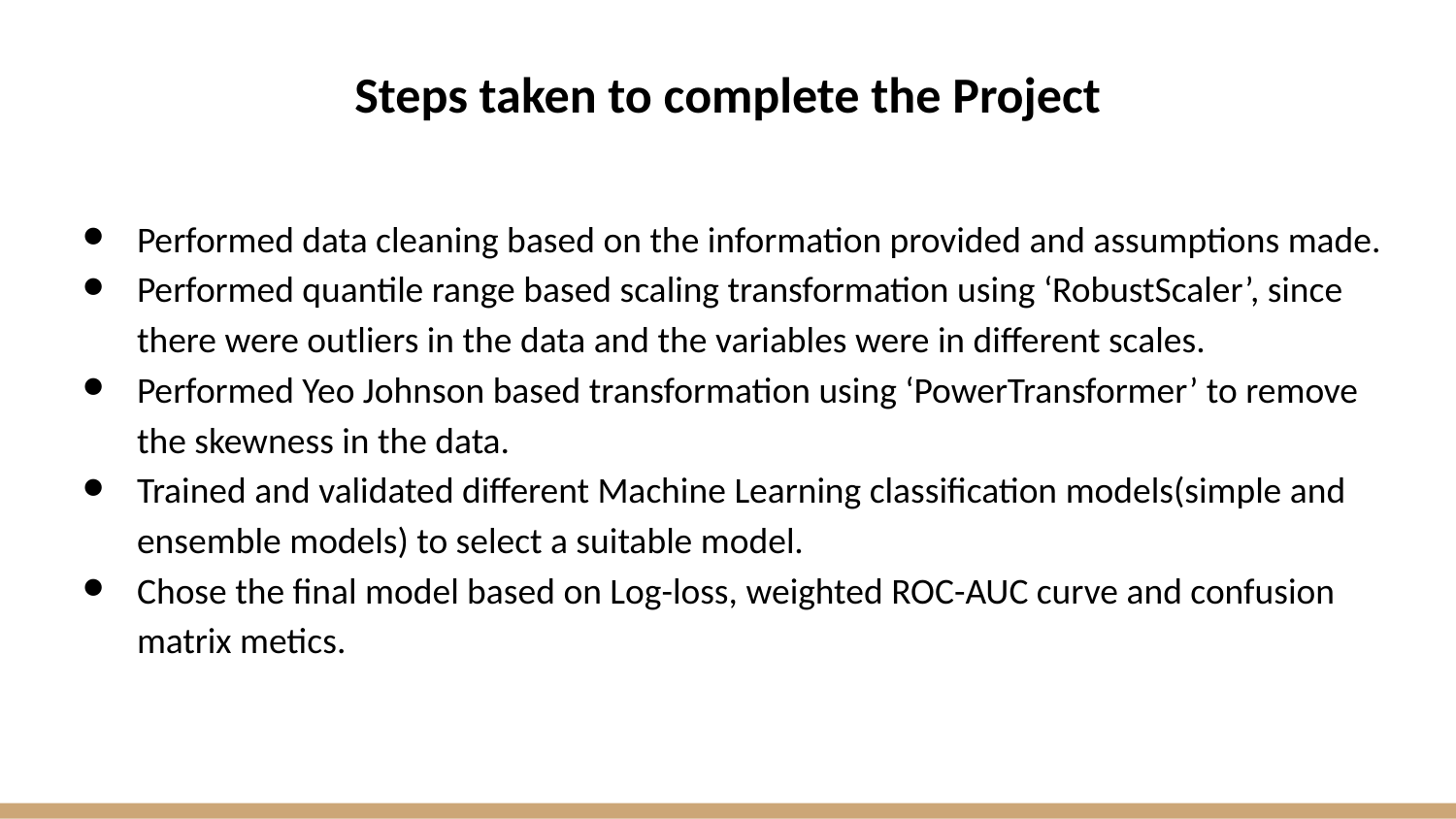

# Steps taken to complete the Project
Performed data cleaning based on the information provided and assumptions made.
Performed quantile range based scaling transformation using ‘RobustScaler’, since there were outliers in the data and the variables were in different scales.
Performed Yeo Johnson based transformation using ‘PowerTransformer’ to remove the skewness in the data.
Trained and validated different Machine Learning classification models(simple and ensemble models) to select a suitable model.
Chose the final model based on Log-loss, weighted ROC-AUC curve and confusion matrix metics.